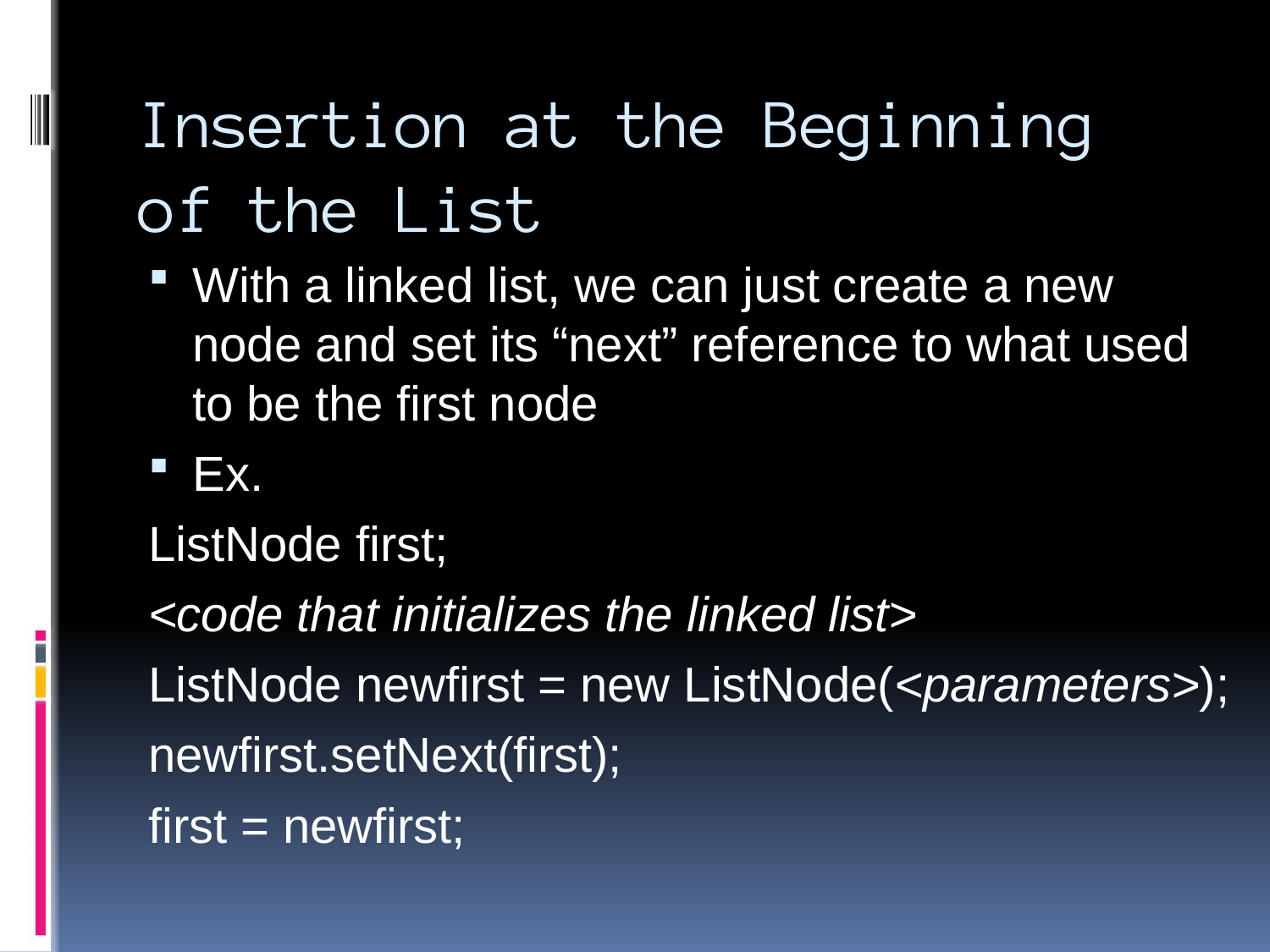

# Insertion at the Beginning of the List
With a linked list, we can just create a new node and set its “next” reference to what used to be the first node
Ex.
ListNode first;
<code that initializes the linked list>
ListNode newfirst = new ListNode(<parameters>);
newfirst.setNext(first);
first = newfirst;